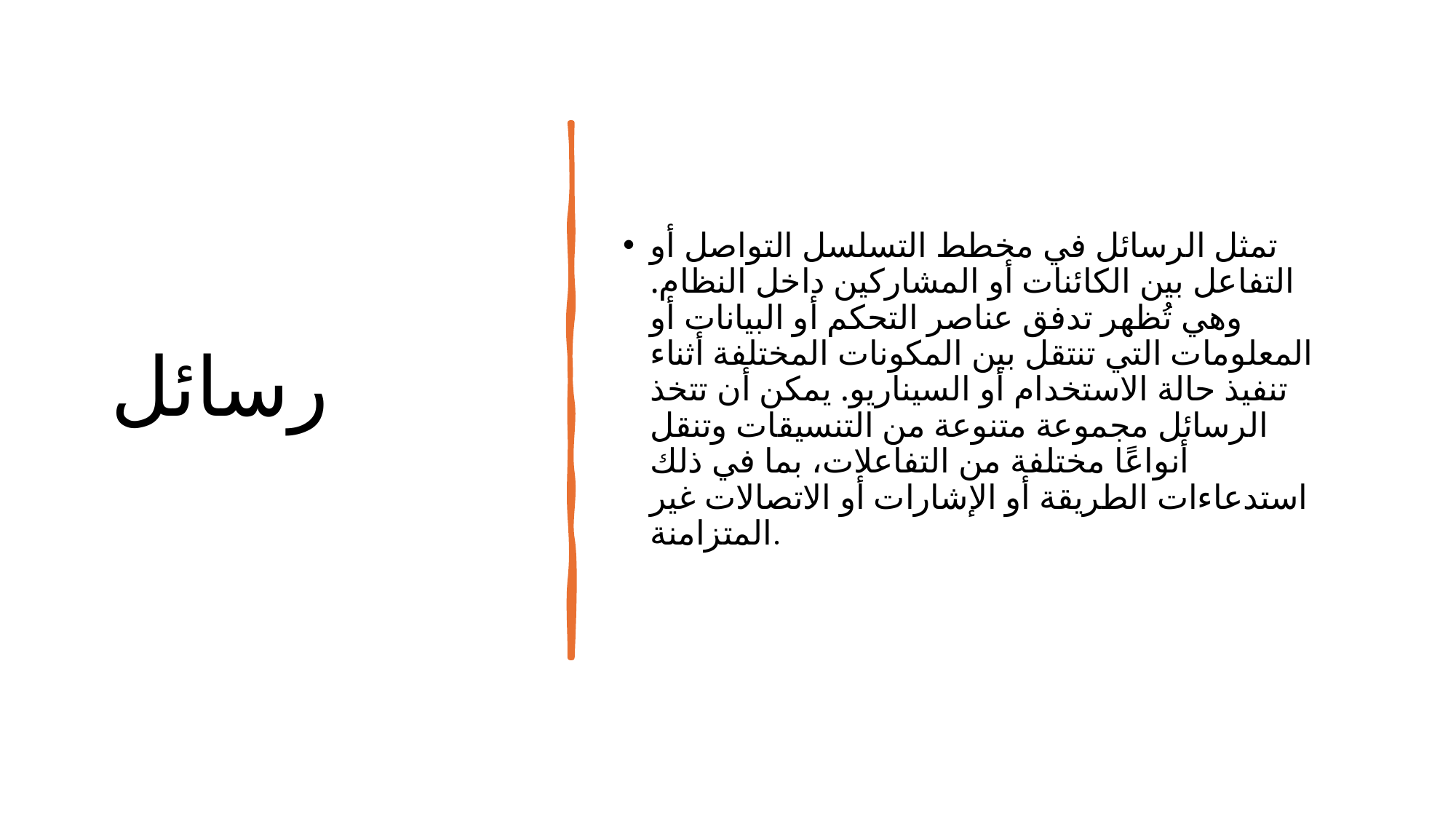

# رسائل
تمثل الرسائل في مخطط التسلسل التواصل أو التفاعل بين الكائنات أو المشاركين داخل النظام. وهي تُظهر تدفق عناصر التحكم أو البيانات أو المعلومات التي تنتقل بين المكونات المختلفة أثناء تنفيذ حالة الاستخدام أو السيناريو. يمكن أن تتخذ الرسائل مجموعة متنوعة من التنسيقات وتنقل أنواعًا مختلفة من التفاعلات، بما في ذلك استدعاءات الطريقة أو الإشارات أو الاتصالات غير المتزامنة.